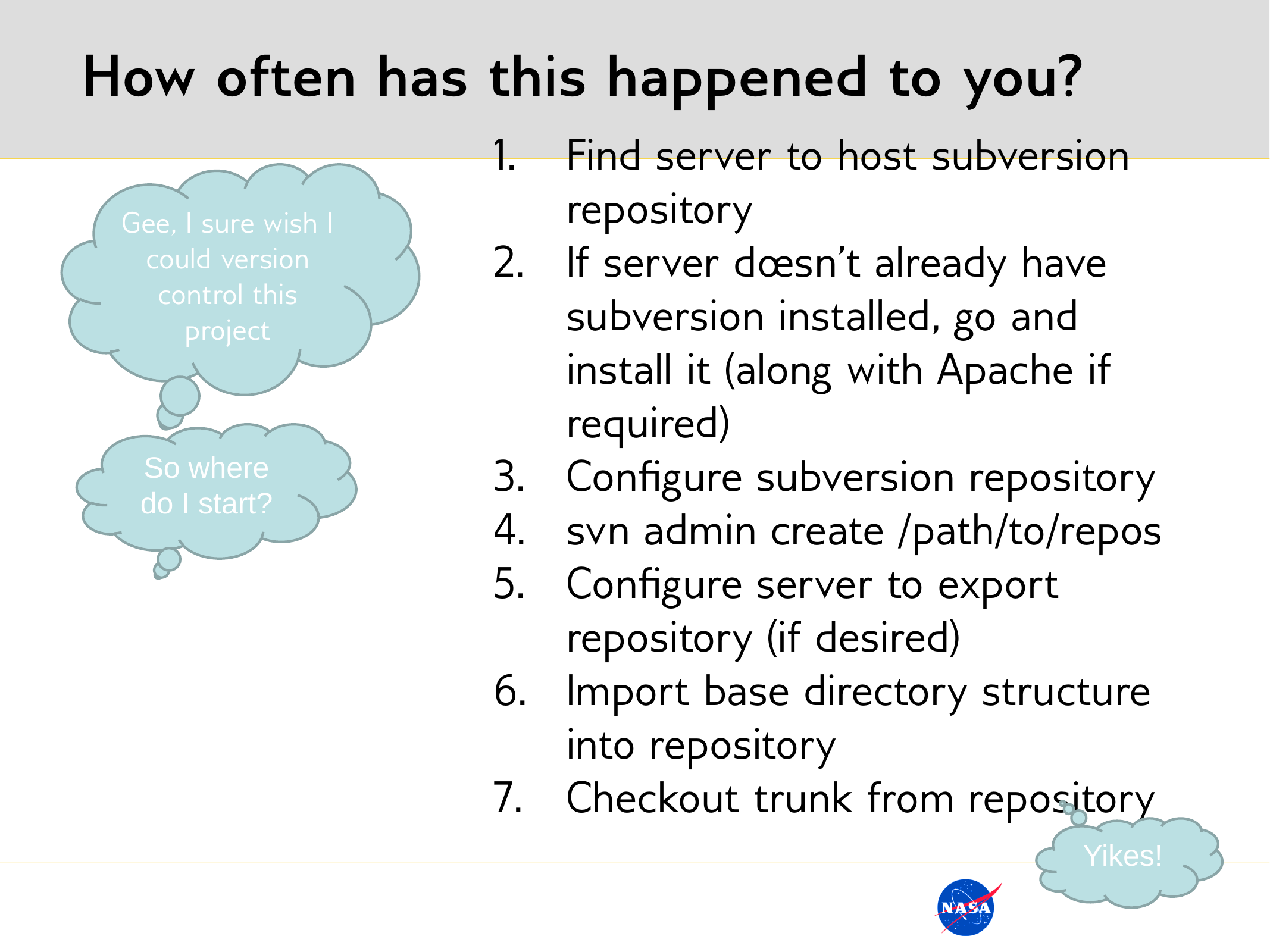

How often has this happened to you?
Gee, I sure wish I could version control this project
Find server to host subversion repository
If server doesn’t already have subversion installed, go and install it (along with Apache if required)
Configure subversion repository
svn admin create /path/to/repos
Configure server to export repository (if desired)
Import base directory structure into repository
Checkout trunk from repository
So where do I start?
Yikes!